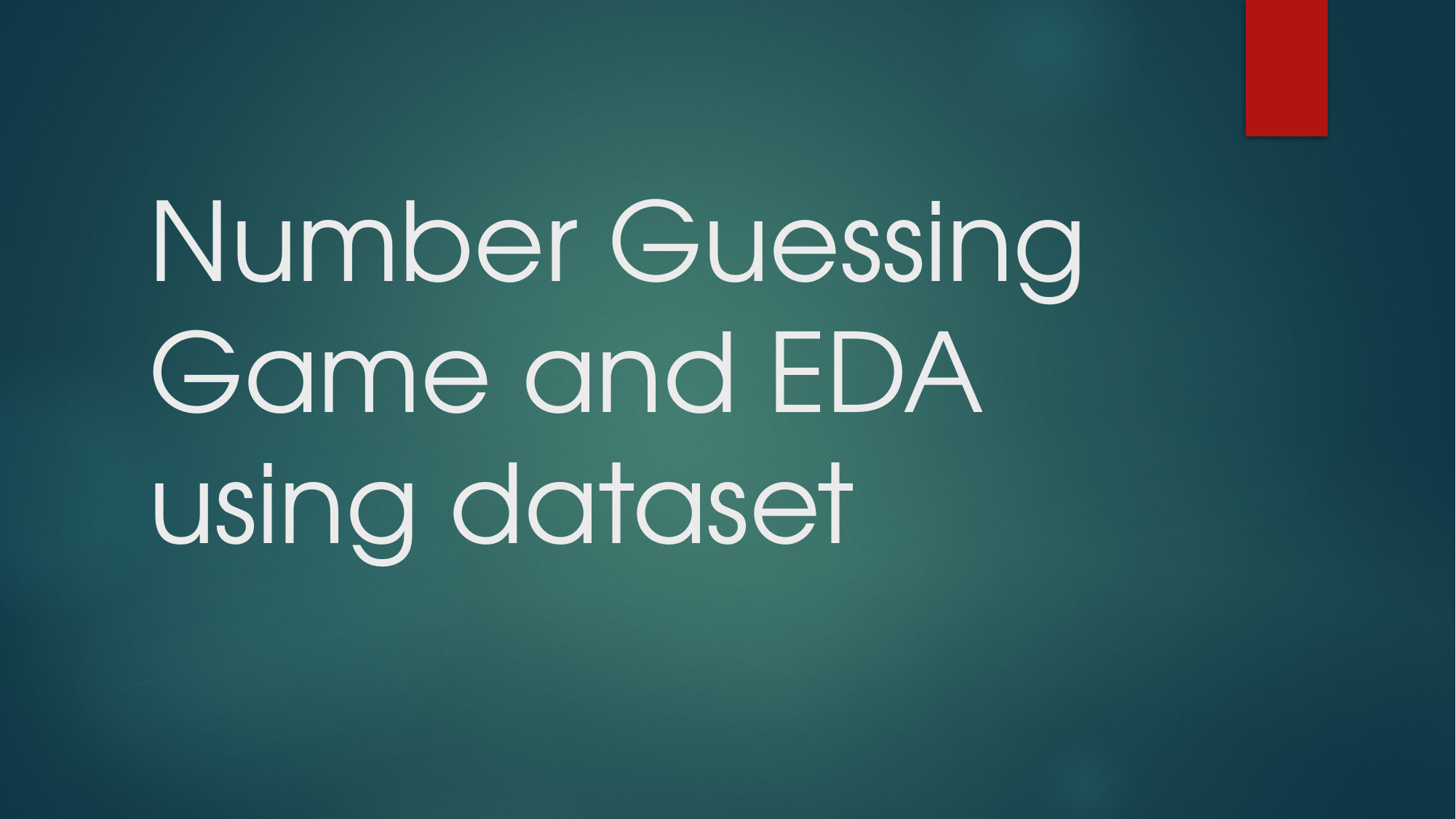

# Number Guessing Game and EDA using dataset